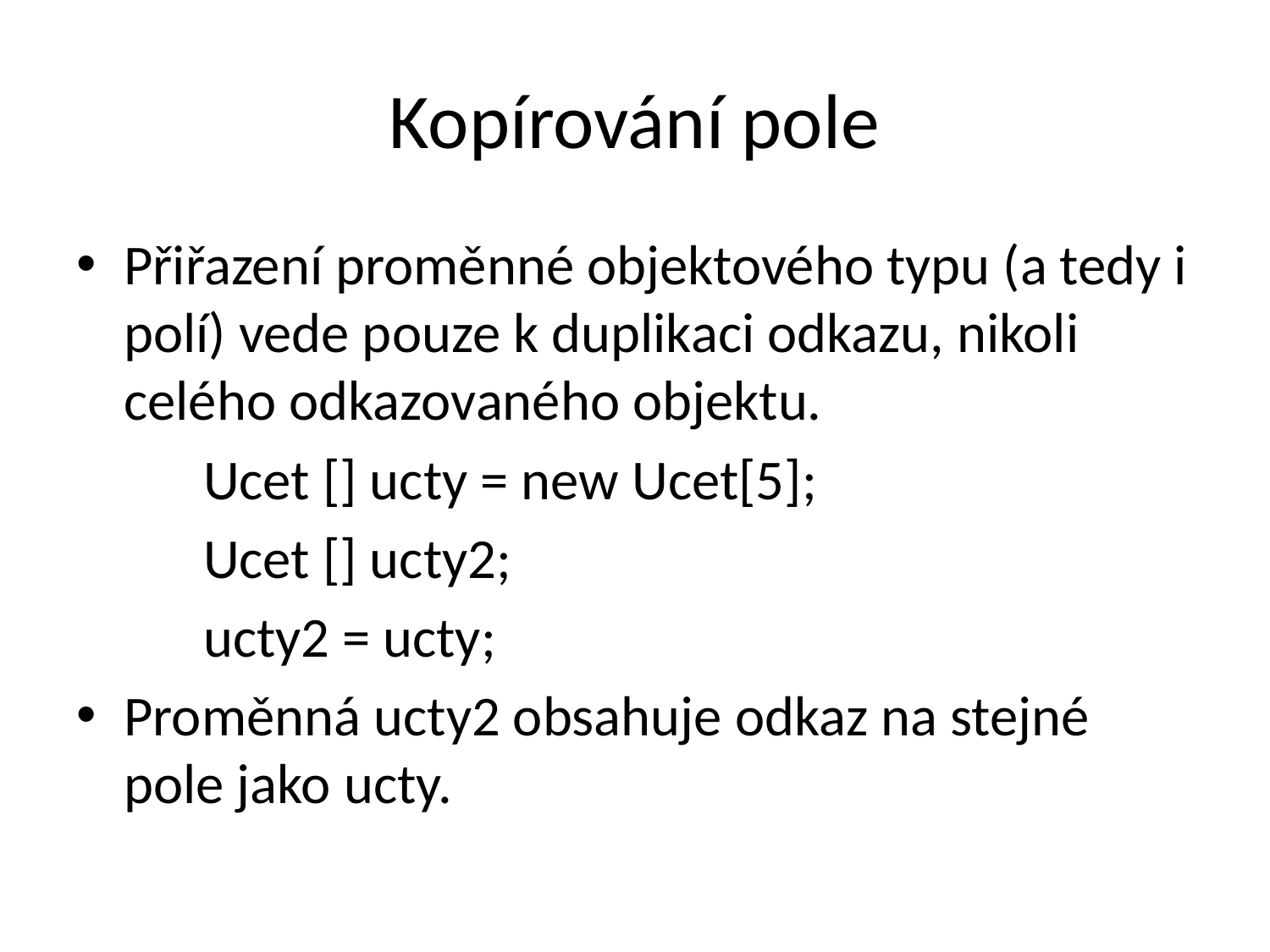

# Kopírování pole
Přiřazení proměnné objektového typu (a tedy i polí) vede pouze k duplikaci odkazu, nikoli celého odkazovaného objektu.
	Ucet [] ucty = new Ucet[5];
	Ucet [] ucty2;
	ucty2 = ucty;
Proměnná ucty2 obsahuje odkaz na stejné pole jako ucty.